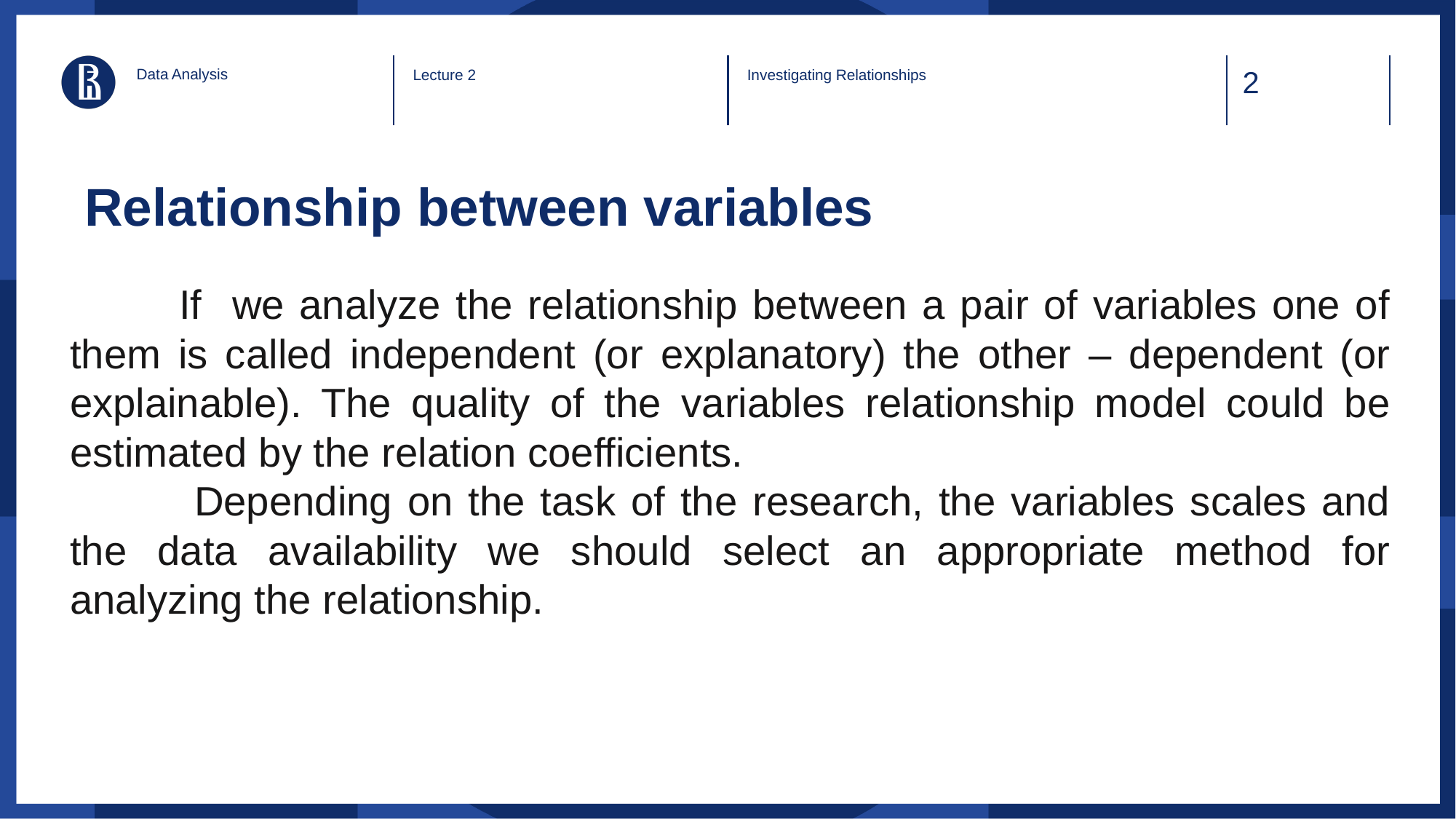

Data Analysis
Lecture 2
Investigating Relationships
# Relationship between variables
	If  we analyze the relationship between a pair of variables one of them is called independent (or explanatory) the other – dependent (or explainable). The quality of the variables relationship model could be estimated by the relation coefficients.
	 Depending on the task of the research, the variables scales and the data availability we should select an appropriate method for analyzing the relationship.